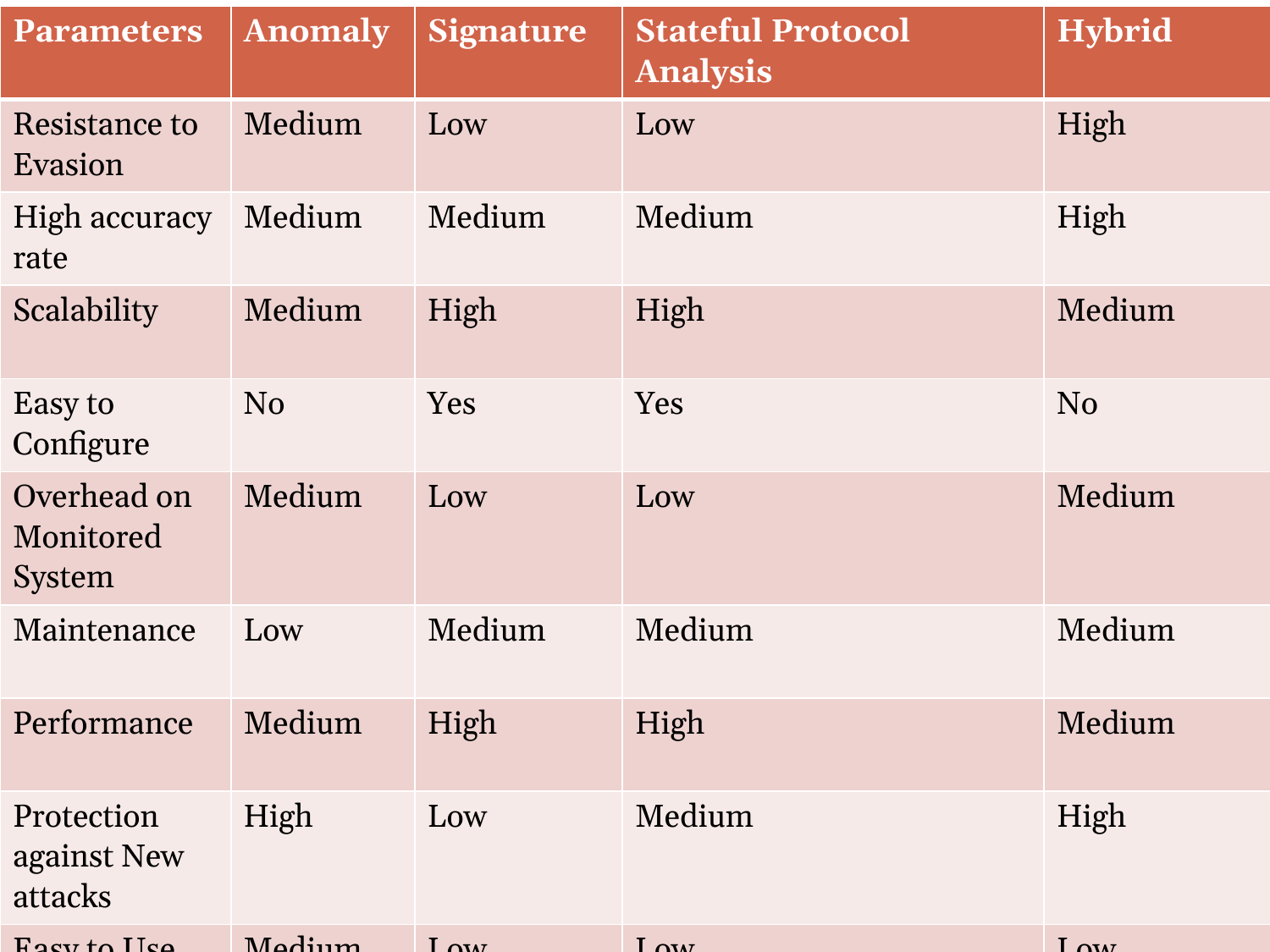

| Parameters | Anomaly | Signature | Stateful Protocol Analysis | Hybrid |
| --- | --- | --- | --- | --- |
| Resistance to Evasion | Medium | Low | Low | High |
| High accuracy rate | Medium | Medium | Medium | High |
| Scalability | Medium | High | High | Medium |
| Easy to Configure | No | Yes | Yes | No |
| Overhead on Monitored System | Medium | Low | Low | Medium |
| Maintenance | Low | Medium | Medium | Medium |
| Performance | Medium | High | High | Medium |
| Protection against New attacks | High | Low | Medium | High |
| Easy to Use | Medium | Low | Low | Low |
| False Positive | High | Low | Low | Low |
| False Negative | High | Medium | Medium | Low |